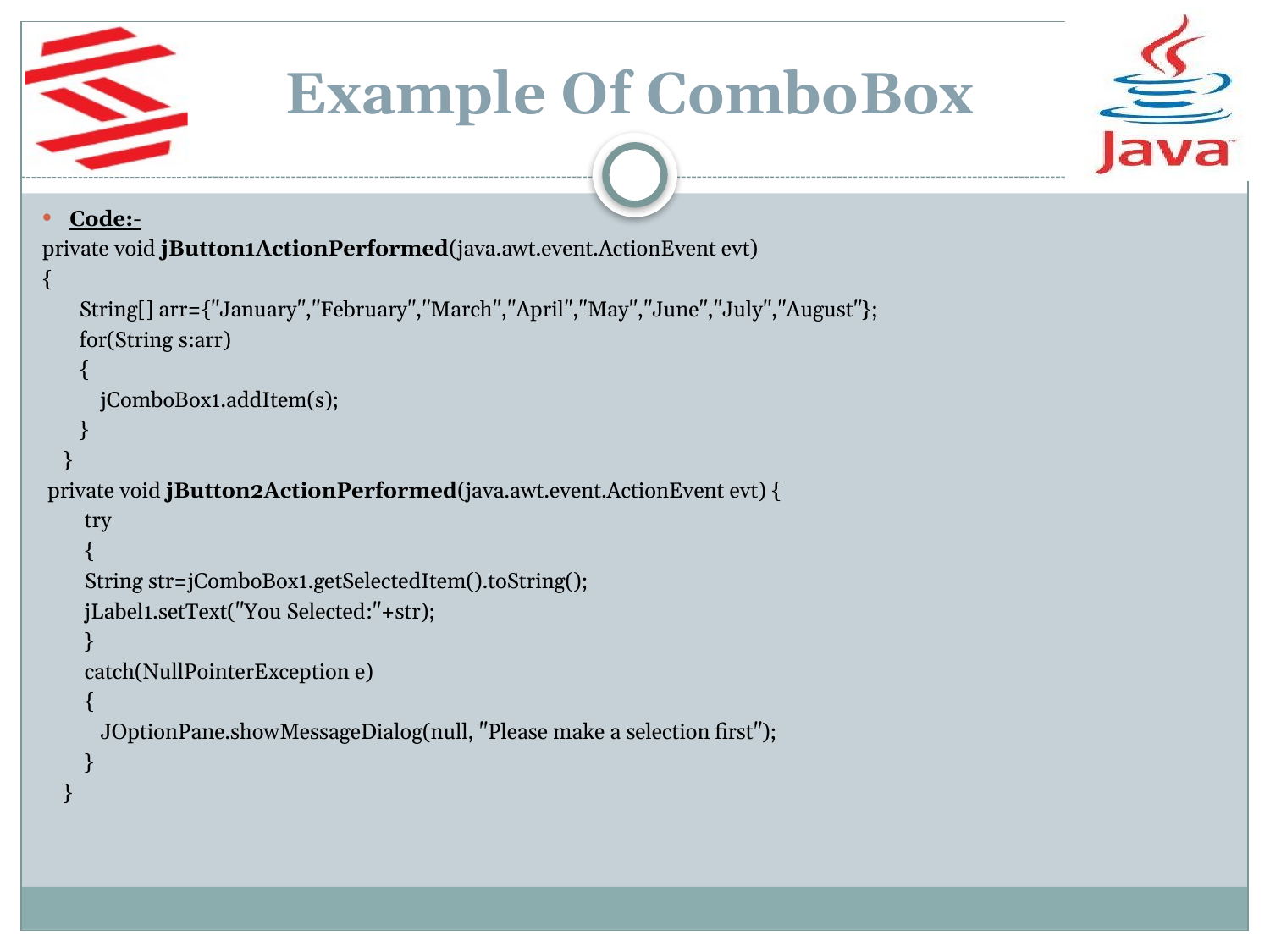

Example Of ComboBox
Code:-
private void jButton1ActionPerformed(java.awt.event.ActionEvent evt)
{
       String[] arr={"January","February","March","April","May","June","July","August"};
       for(String s:arr)
       {
           jComboBox1.addItem(s);
       }
    }
 private void jButton2ActionPerformed(java.awt.event.ActionEvent evt) {
        try
        {
        String str=jComboBox1.getSelectedItem().toString();
        jLabel1.setText("You Selected:"+str);
        }
        catch(NullPointerException e)
        {
           JOptionPane.showMessageDialog(null, "Please make a selection first");
        }
    }